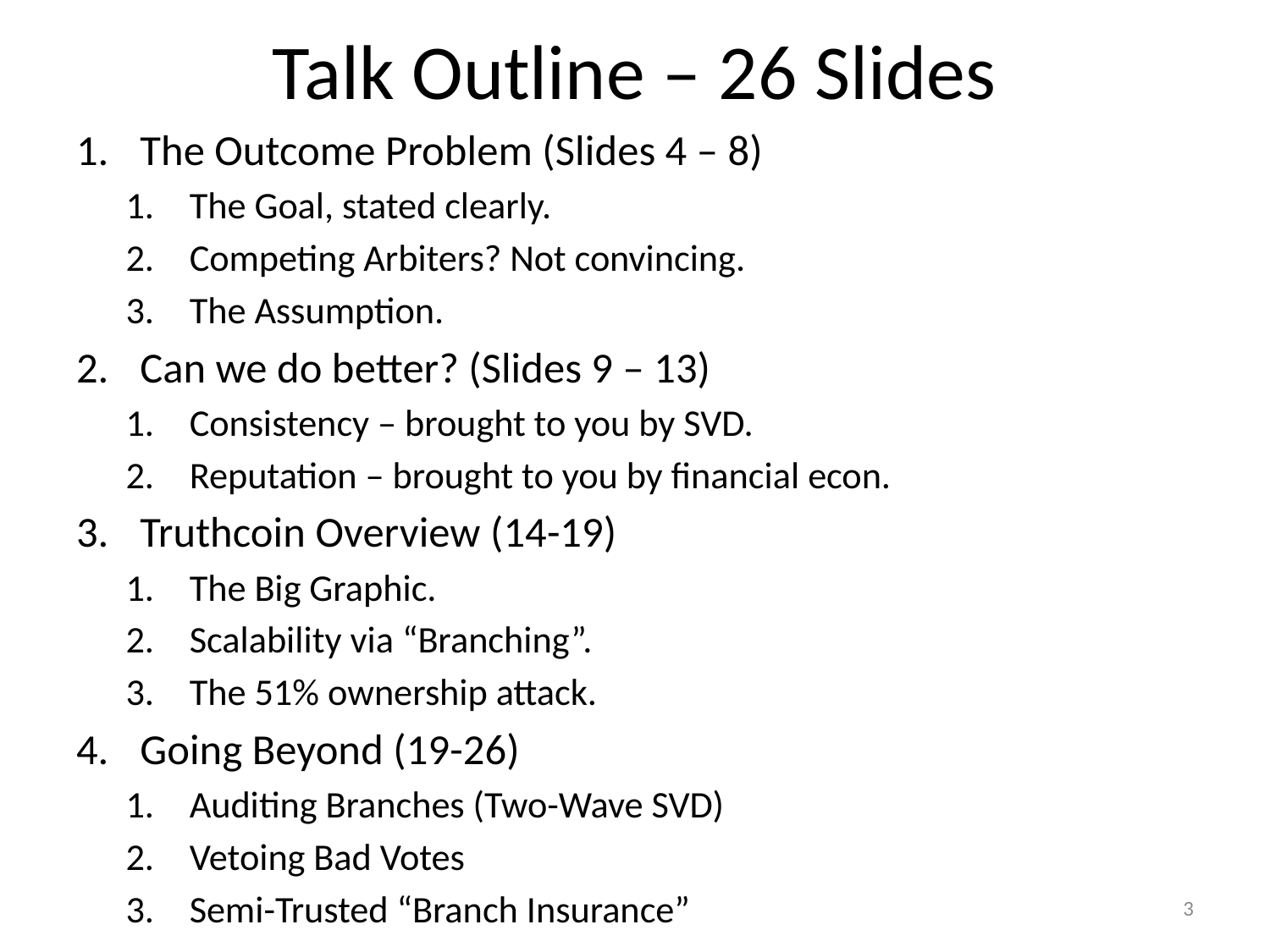

# Talk Outline – 26 Slides
The Outcome Problem (Slides 4 – 8)
The Goal, stated clearly.
Competing Arbiters? Not convincing.
The Assumption.
Can we do better? (Slides 9 – 13)
Consistency – brought to you by SVD.
Reputation – brought to you by financial econ.
Truthcoin Overview (14-19)
The Big Graphic.
Scalability via “Branching”.
The 51% ownership attack.
Going Beyond (19-26)
Auditing Branches (Two-Wave SVD)
Vetoing Bad Votes
Semi-Trusted “Branch Insurance”

3